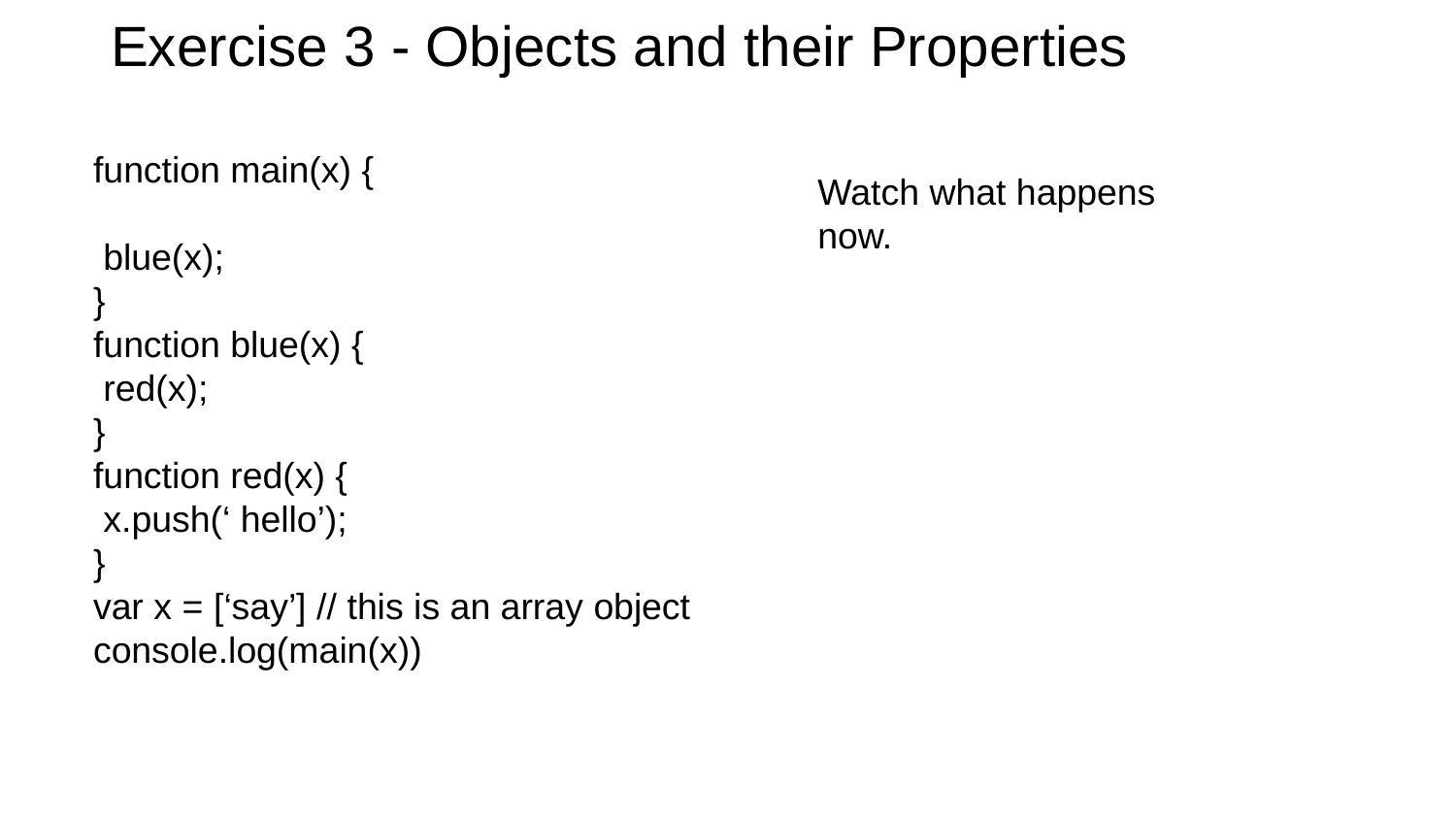

# Exercise 3 - Objects and their Properties

function main(x) {

 blue(x);
}
function blue(x) {
 red(x);
}
function red(x) {
 x.push(‘ hello’);
}
var x = [‘say’] // this is an array object
console.log(main(x))

Watch what happens now.